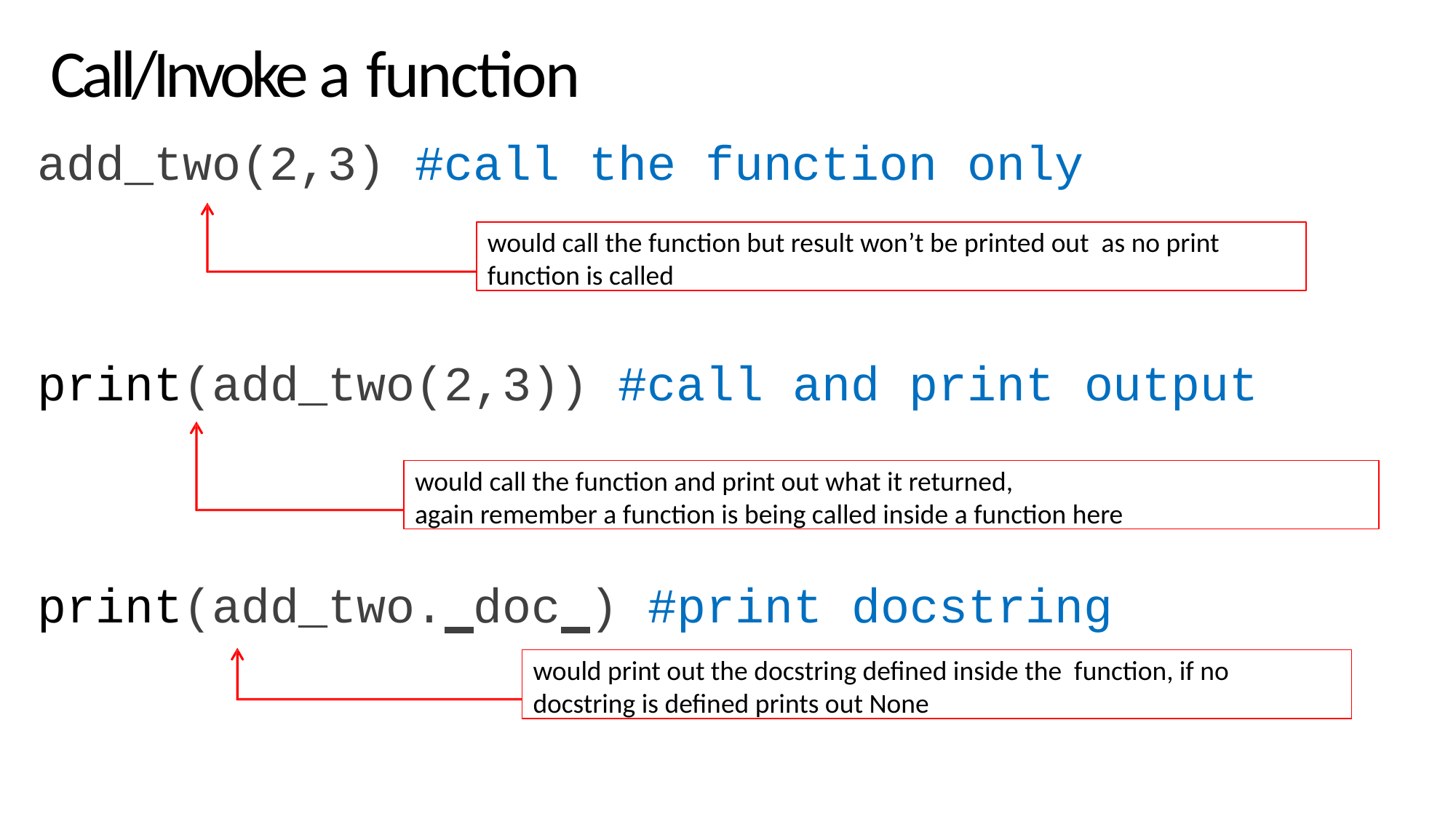

# Call/Invoke a function
add_two(2,3) #call the function only

would call the function but result won’t be printed out  as no print function is called
print(add_two(2,3)) #call and print output

would call the function and print out what it returned,
again remember a function is being called inside a function here
print(add_two. doc ) #print docstring

would print out the docstring defined inside the  function, if no docstring is defined prints out None
6